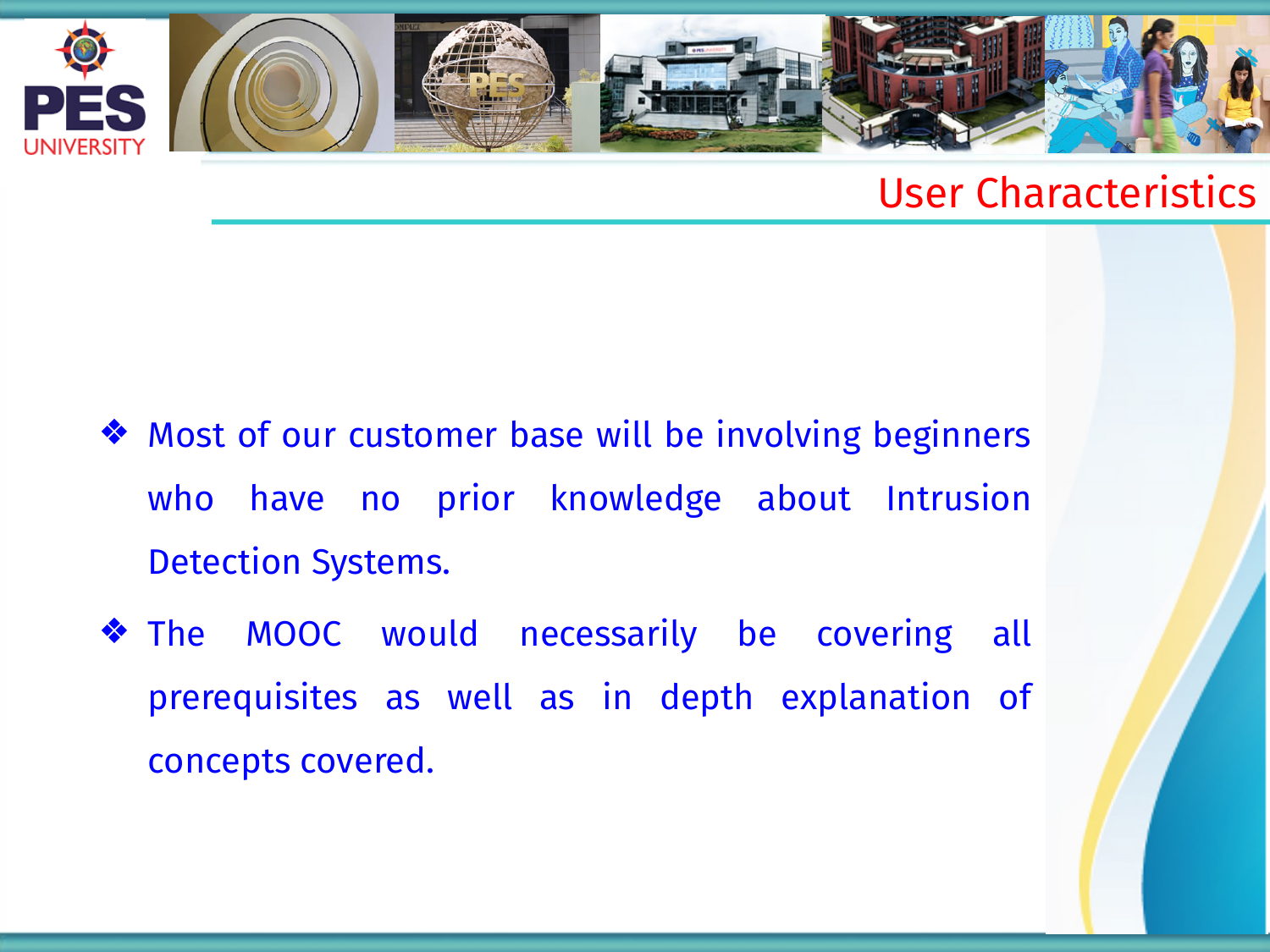

User Characteristics

Most of our customer base will be involving beginners who have no prior knowledge about Intrusion Detection Systems.
The MOOC would necessarily be covering all prerequisites as well as in depth explanation of concepts covered.